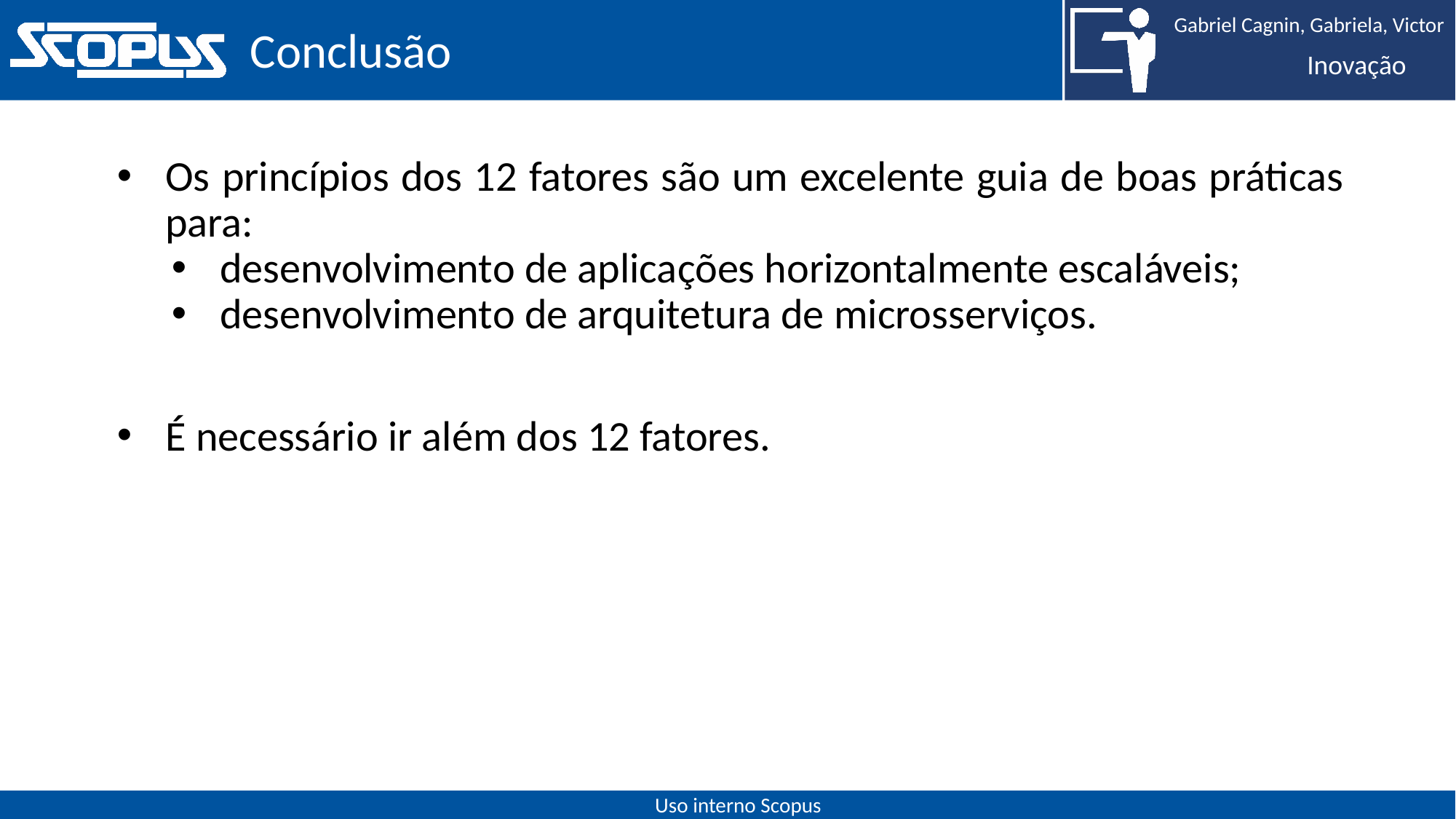

# Conclusão
Os princípios dos 12 fatores são um excelente guia de boas práticas para:
desenvolvimento de aplicações horizontalmente escaláveis;
desenvolvimento de arquitetura de microsserviços.

É necessário ir além dos 12 fatores.